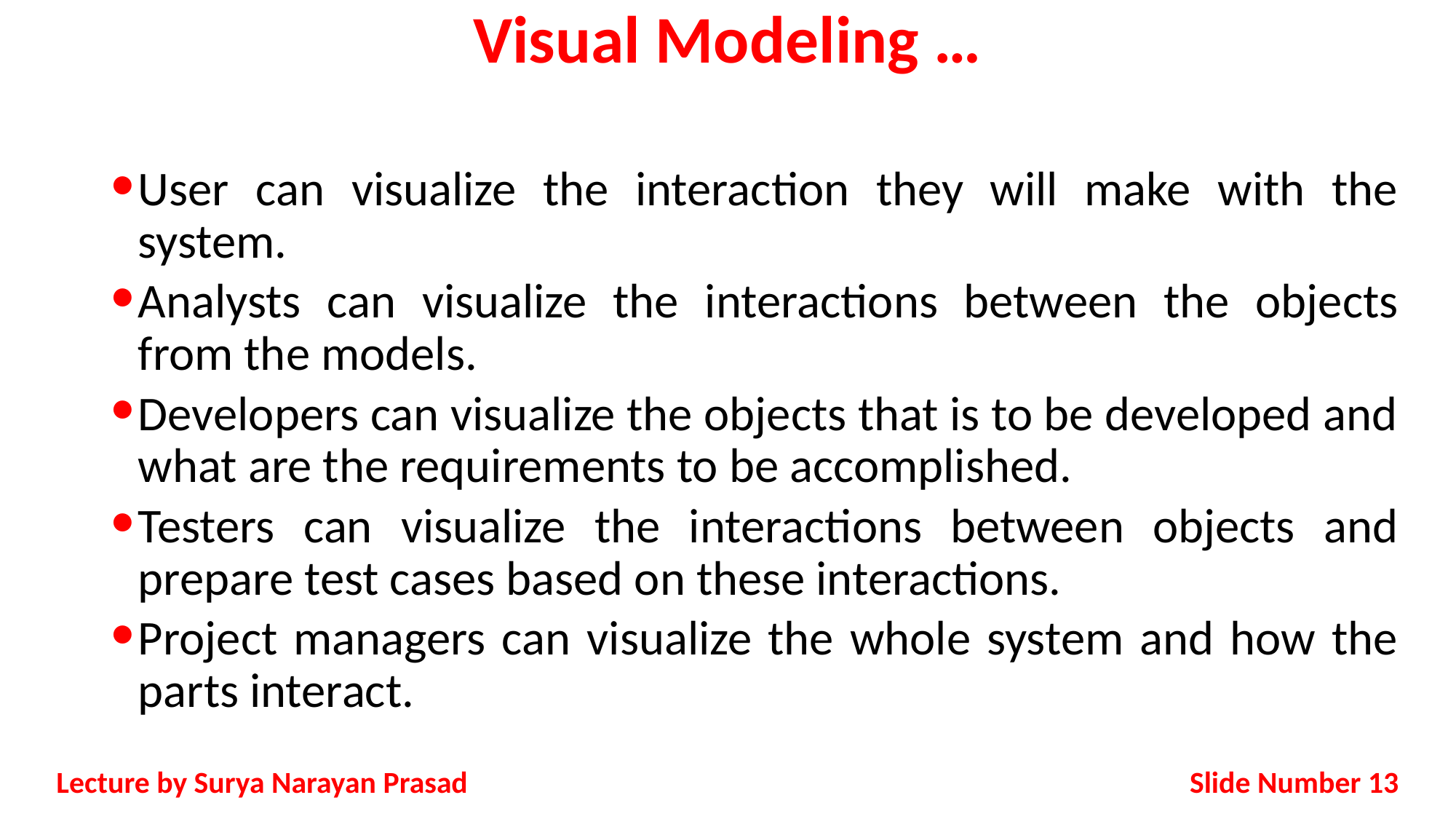

# Visual Modeling …
User can visualize the interaction they will make with the system.
Analysts can visualize the interactions between the objects from the models.
Developers can visualize the objects that is to be developed and what are the requirements to be accomplished.
Testers can visualize the interactions between objects and prepare test cases based on these interactions.
Project managers can visualize the whole system and how the parts interact.

Slide Number 13
Lecture by Surya Narayan Prasad